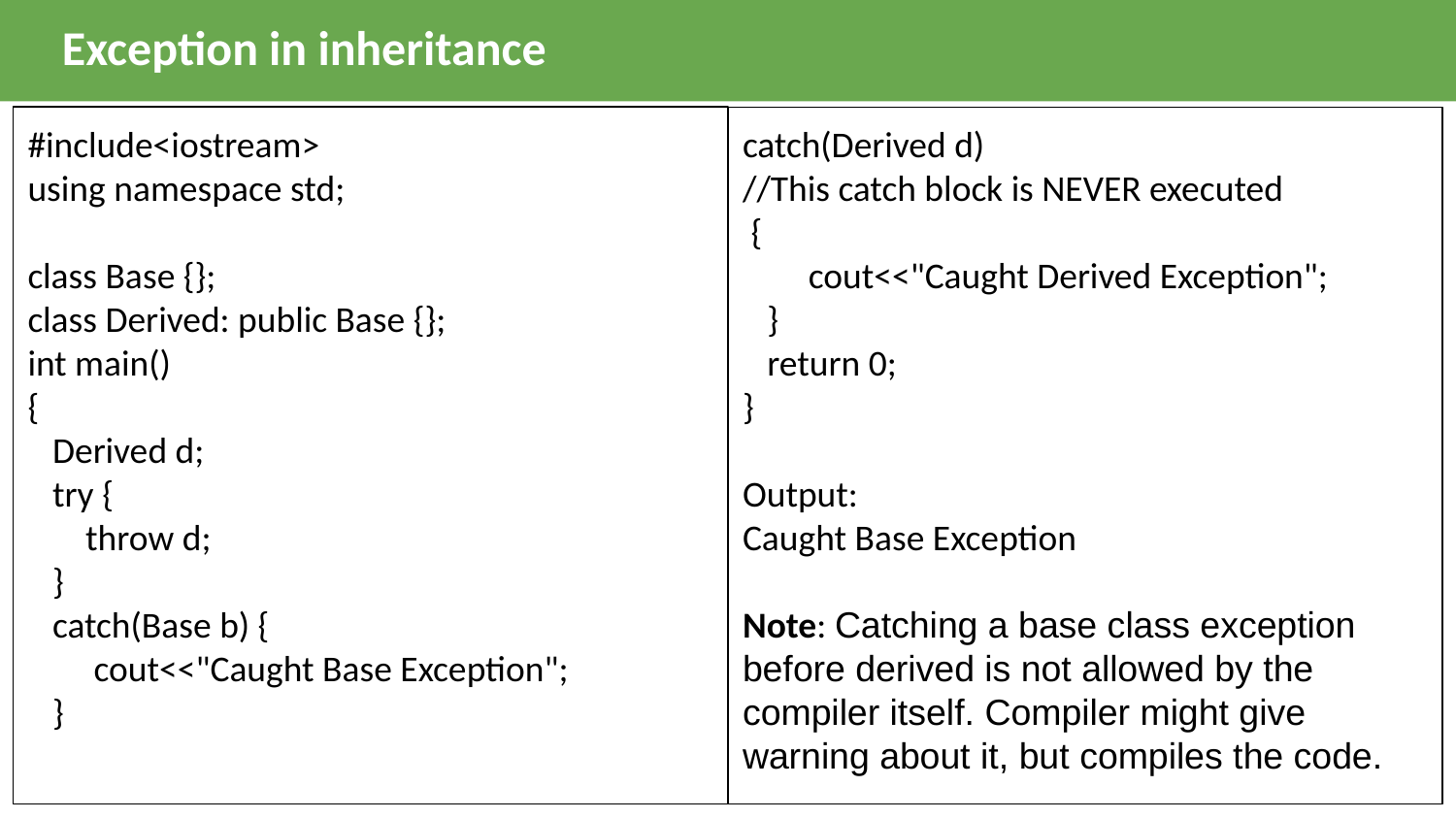

Exception in inheritance
#include<iostream>
using namespace std;

class Base {};
class Derived: public Base {};
int main()
{
   Derived d;
   try {
       throw d;
   }
   catch(Base b) {
        cout<<"Caught Base Exception";
   }

catch(Derived d)
//This catch block is NEVER executed
 {
        cout<<"Caught Derived Exception";
   }
   return 0;
}

Output:
Caught Base Exception

Note: Catching a base class exception before derived is not allowed by the compiler itself. Compiler might give warning about it, but compiles the code.